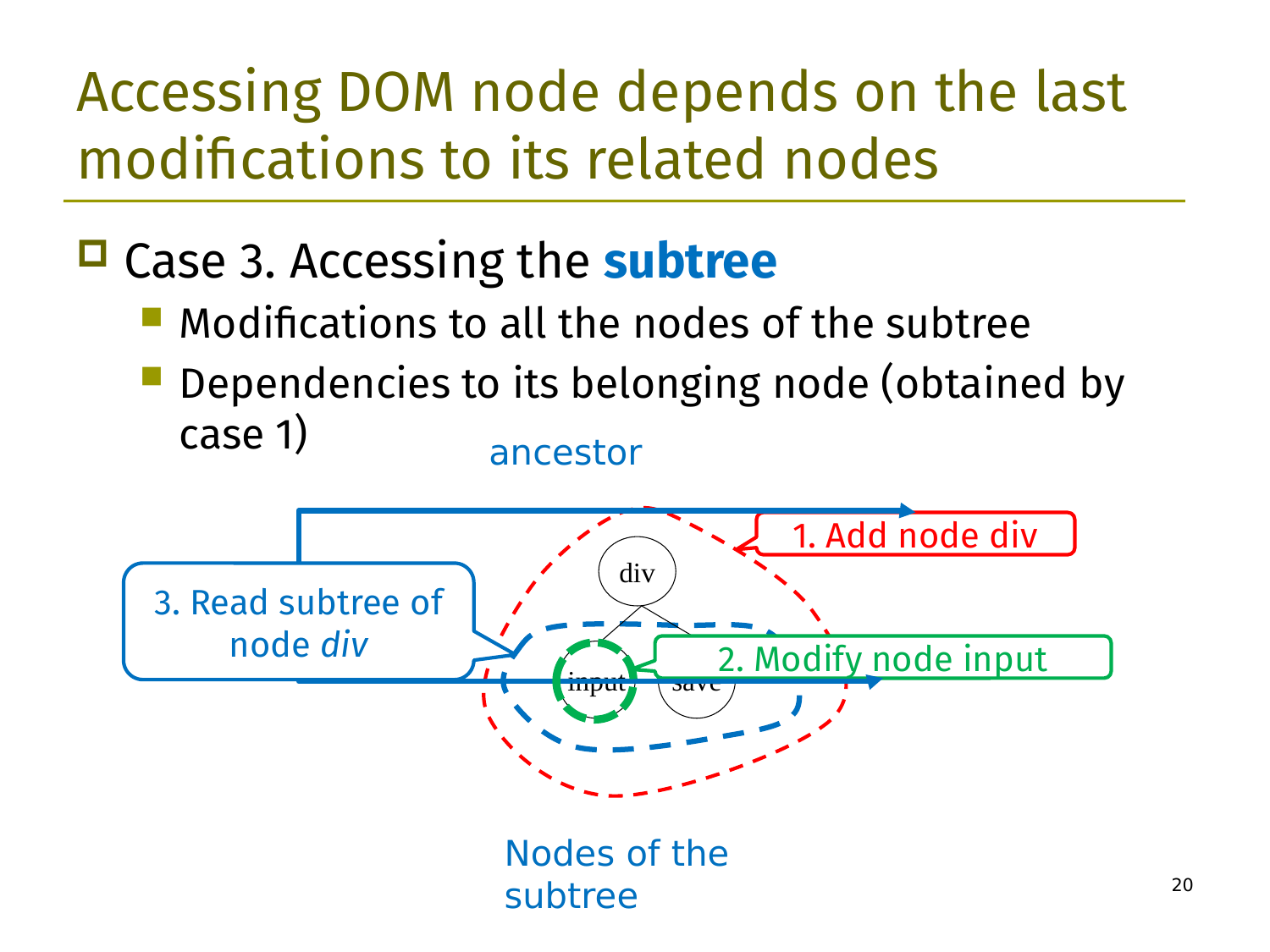

# Accessing DOM node depends on the last modifications to its related nodes
Case 3. Accessing the subtree
Modifications to all the nodes of the subtree
Dependencies to its belonging node (obtained by case 1)

ancestor

1. Add node div
div
3. Read subtree of node div

2. Modify node input
input
save

Nodes of the subtree
20